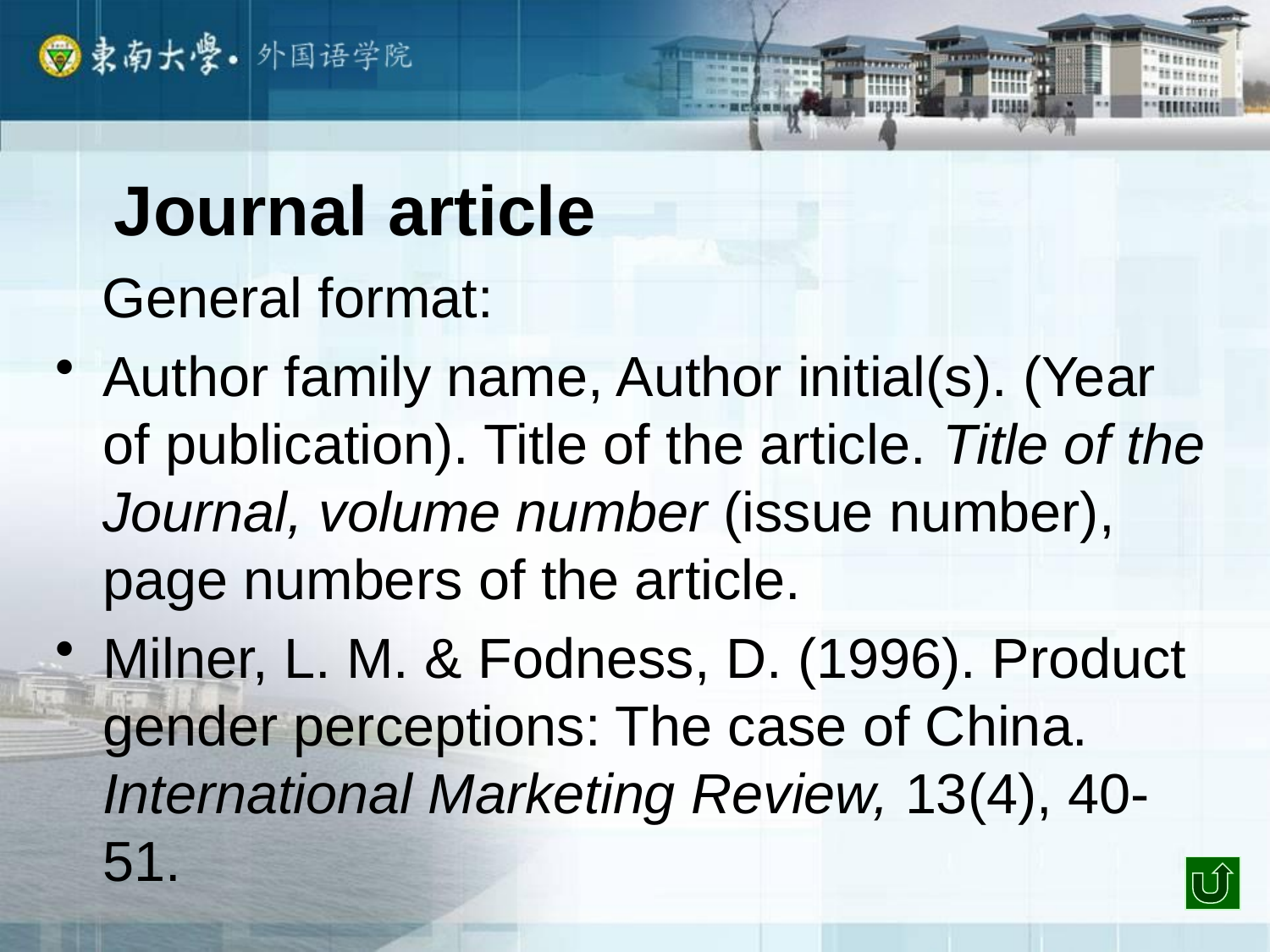

Journal article
   General format:
Author family name, Author initial(s). (Year of publication). Title of the article. Title of the Journal, volume number (issue number), page numbers of the article.
Milner, L. M. & Fodness, D. (1996). Product gender perceptions: The case of China. International Marketing Review, 13(4), 40-51.